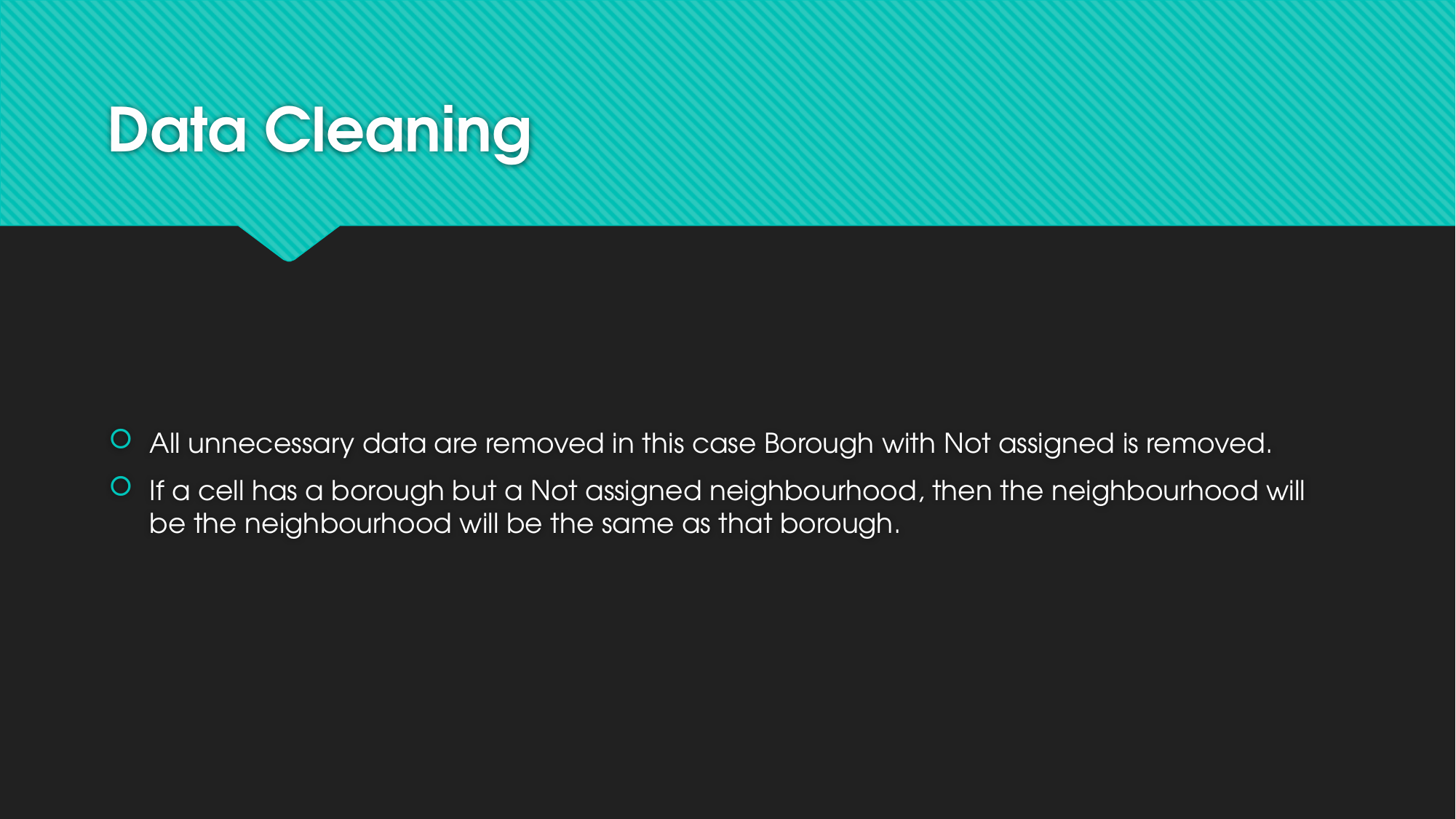

# Data Cleaning
All unnecessary data are removed in this case Borough with Not assigned is removed.
If a cell has a borough but a Not assigned neighbourhood, then the neighbourhood will be the neighbourhood will be the same as that borough.